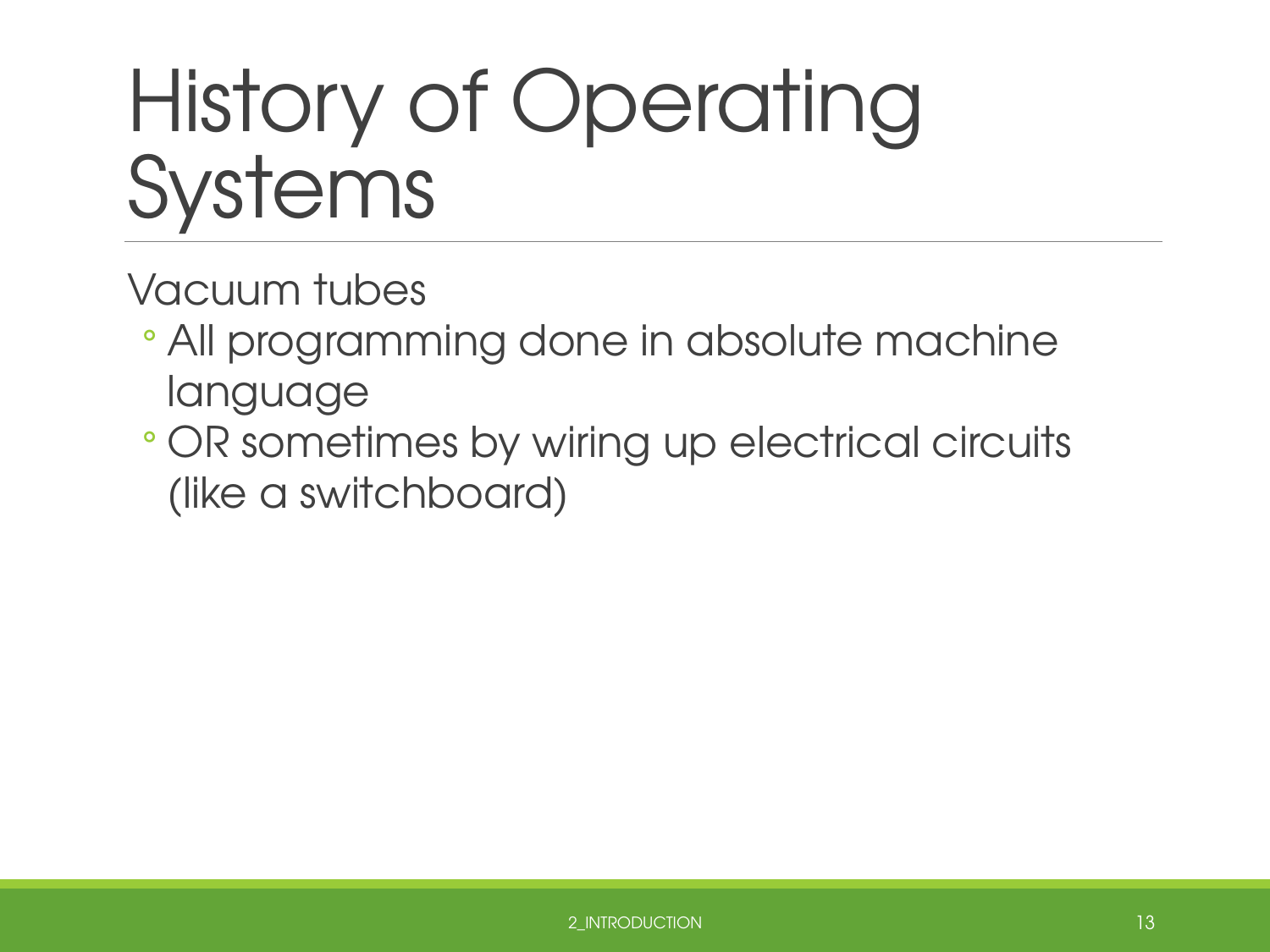

# History of Operating Systems
Vacuum tubes
All programming done in absolute machine language
OR sometimes by wiring up electrical circuits (like a switchboard)
2_Introduction
13